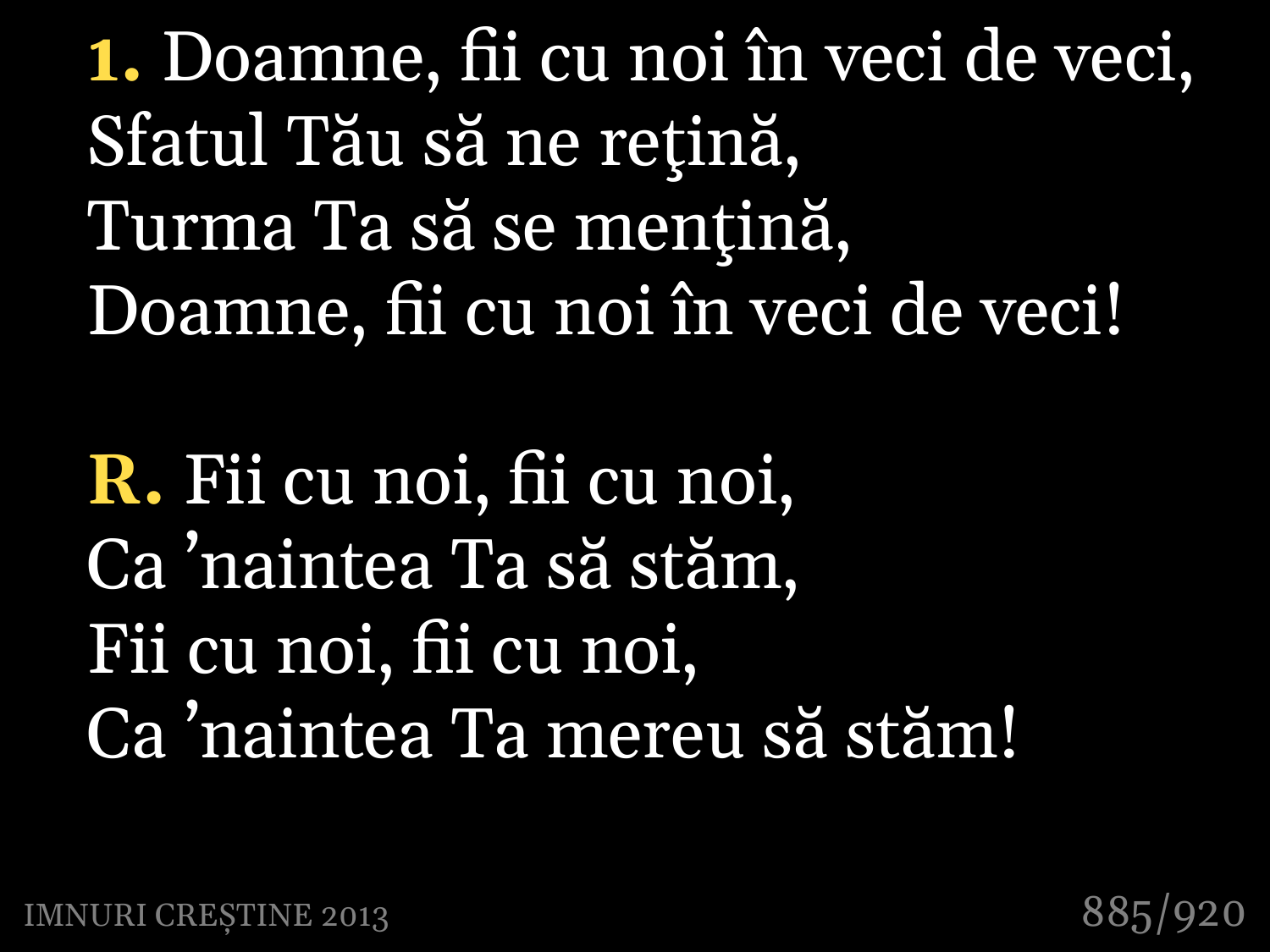

1. Doamne, fii cu noi în veci de veci,
Sfatul Tău să ne reţină,
Turma Ta să se menţină,
Doamne, fii cu noi în veci de veci!

R. Fii cu noi, fii cu noi,
Ca ’naintea Ta să stăm,
Fii cu noi, fii cu noi,
Ca ’naintea Ta mereu să stăm!
885/920
IMNURI CREȘTINE 2013